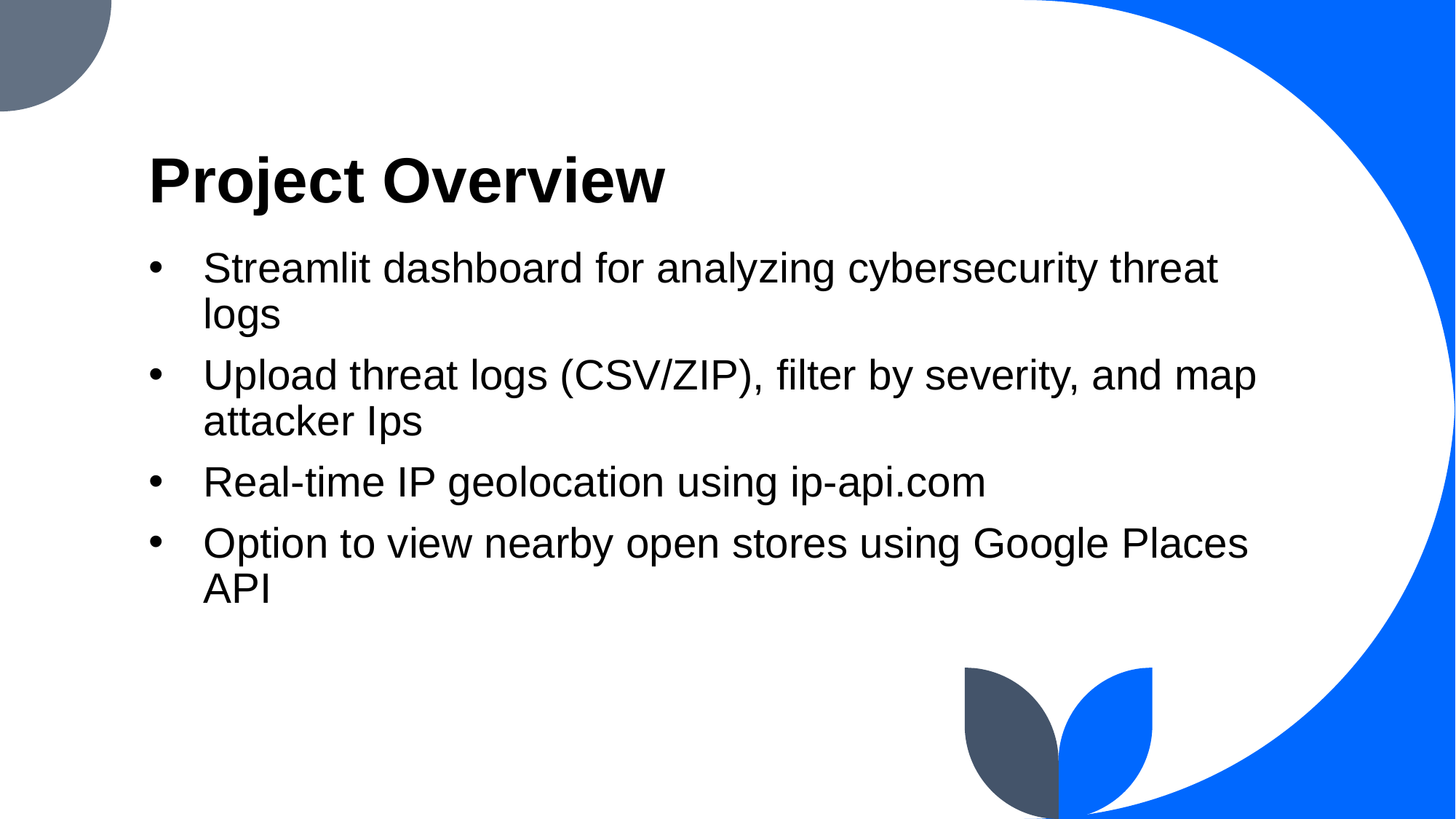

# Project Overview
Streamlit dashboard for analyzing cybersecurity threat logs
Upload threat logs (CSV/ZIP), filter by severity, and map attacker Ips
Real-time IP geolocation using ip-api.com
Option to view nearby open stores using Google Places API